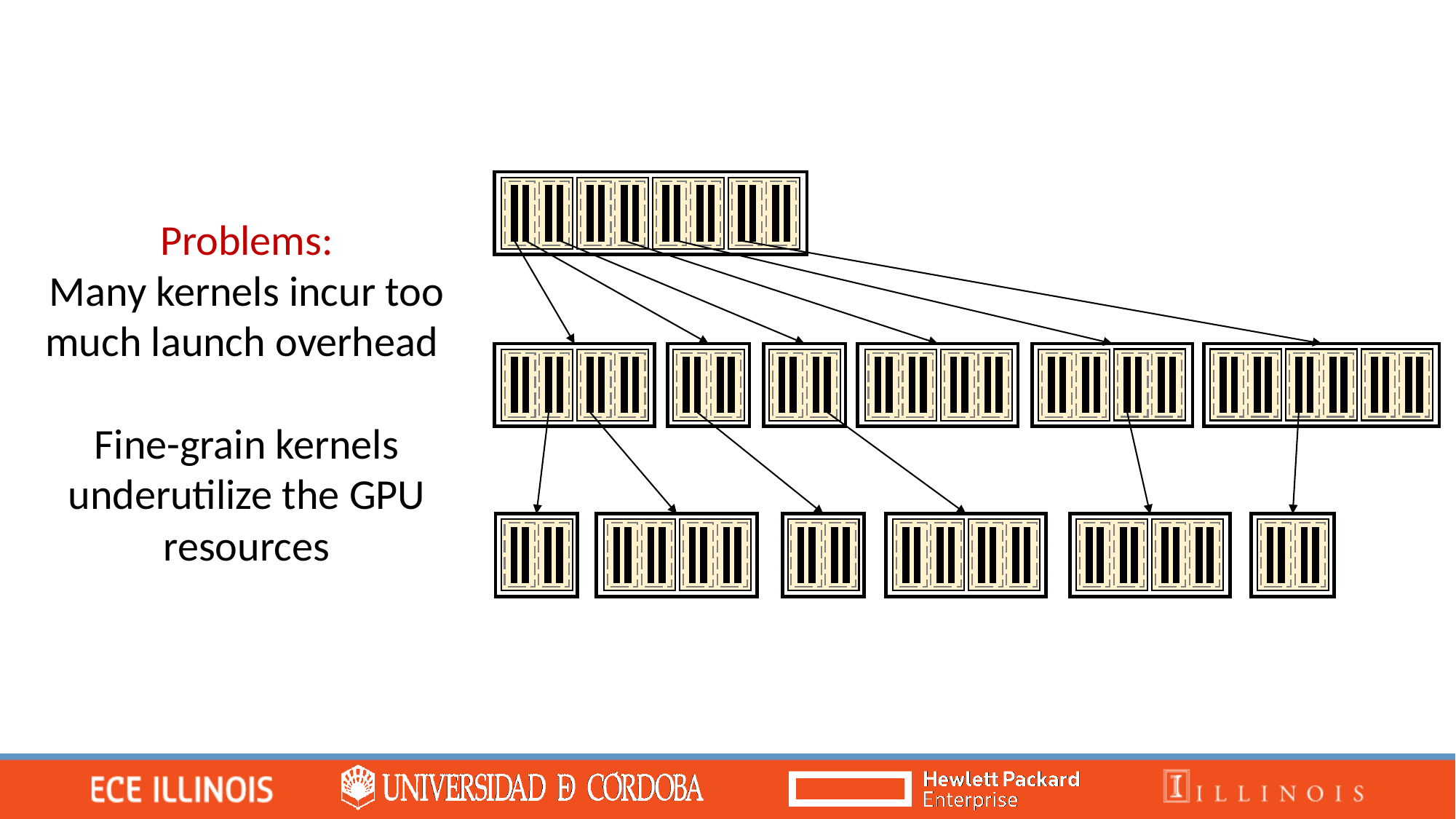

Problems:
Many kernels incur too much launch overhead

Fine-grain kernels underutilize the GPU resources